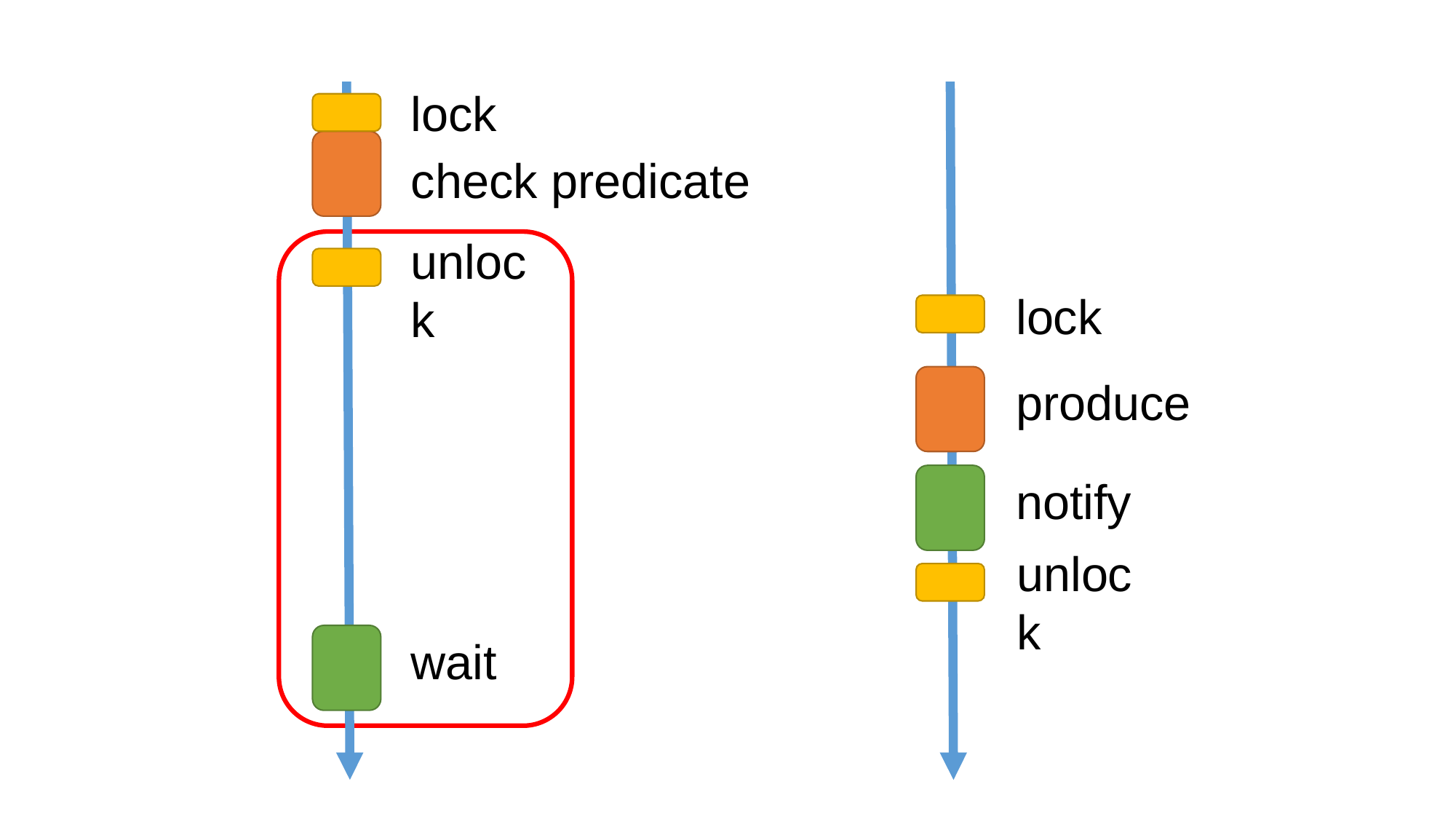

lock

check predicate
unlock

lock

produce

notify
unlock

wait